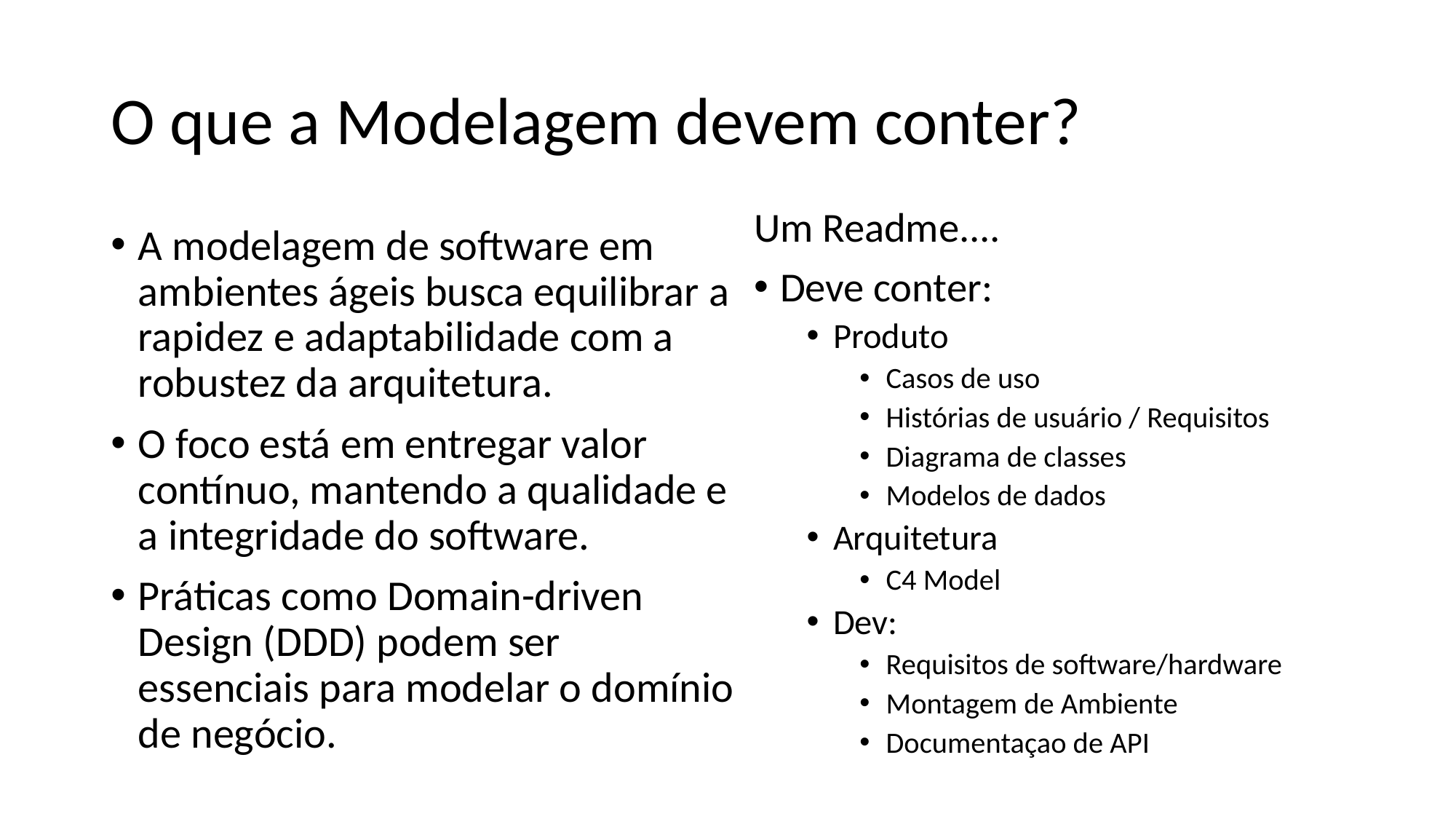

# O que a Modelagem devem conter?
Um Readme....
Deve conter:
Produto
Casos de uso
Histórias de usuário / Requisitos
Diagrama de classes
Modelos de dados
Arquitetura
C4 Model
Dev:
Requisitos de software/hardware
Montagem de Ambiente
Documentaçao de API

A modelagem de software em ambientes ágeis busca equilibrar a rapidez e adaptabilidade com a robustez da arquitetura.
O foco está em entregar valor contínuo, mantendo a qualidade e a integridade do software.
Práticas como Domain-driven Design (DDD) podem ser essenciais para modelar o domínio de negócio.